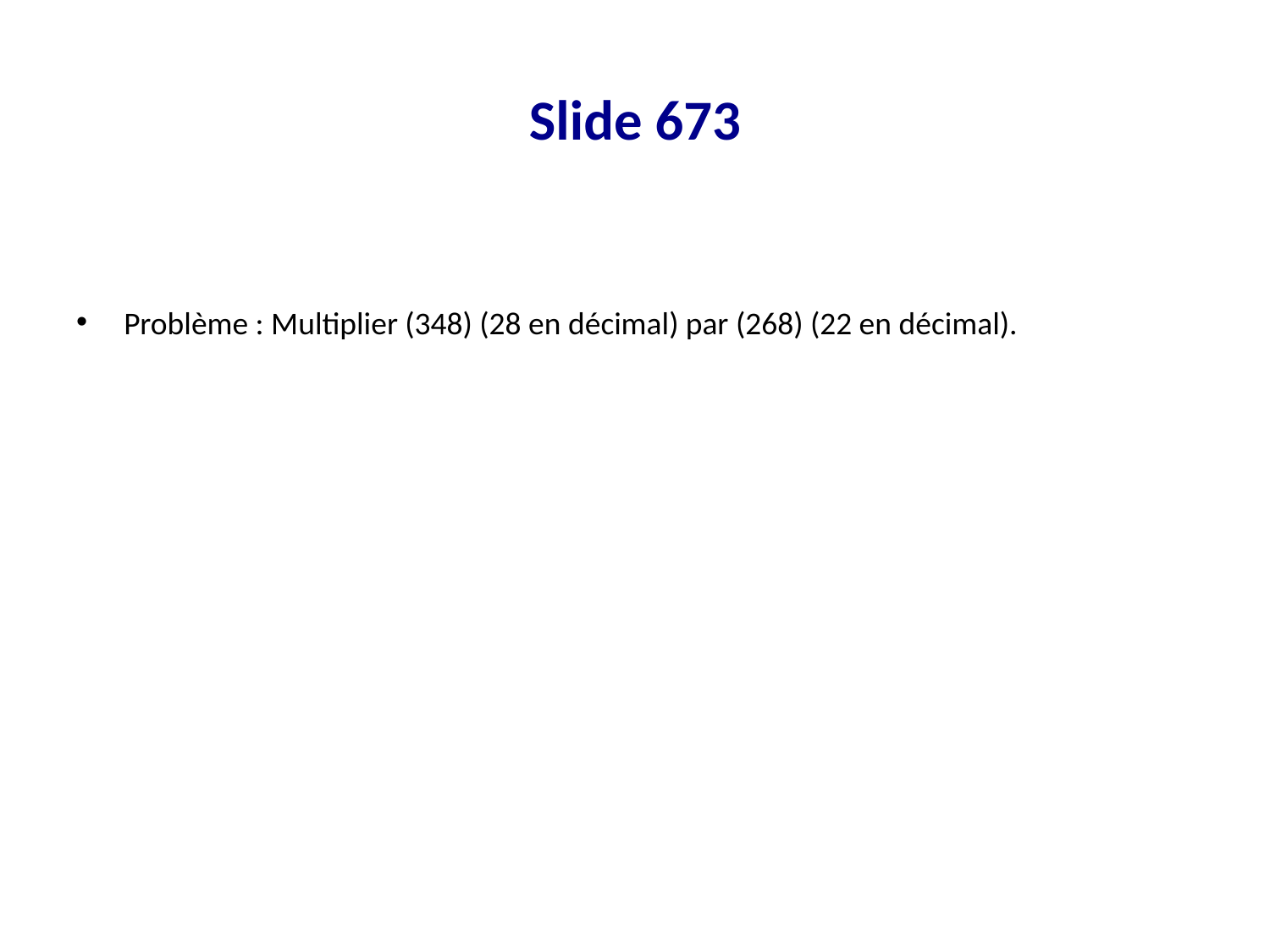

# Slide 673

Problème : Multiplier (348) (28 en décimal) par (268) (22 en décimal).